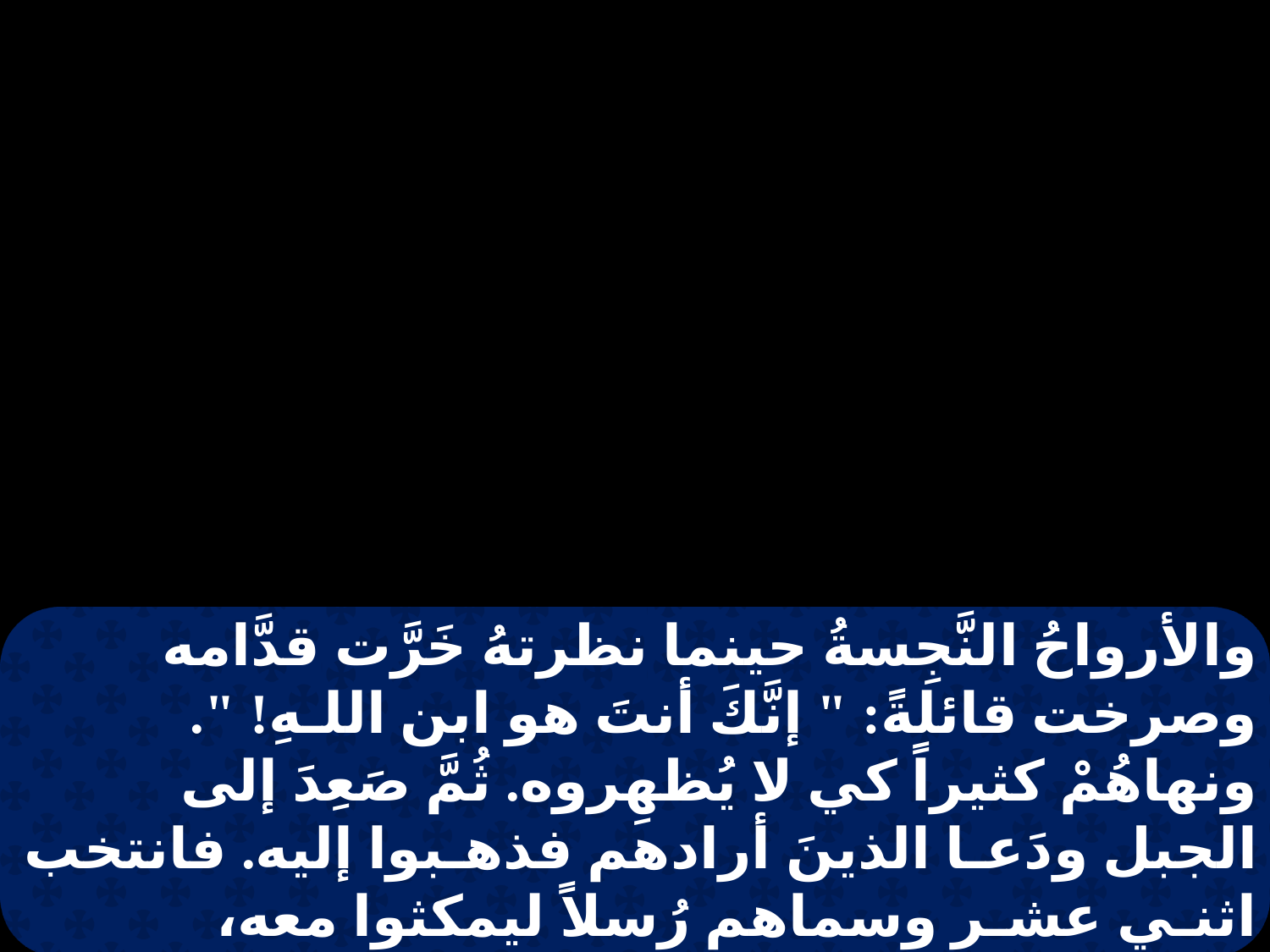

والأرواحُ النَّجِسةُ حينما نظرتهُ خَرَّت قدَّامه وصرخت قائلةً: " إنَّكَ أنتَ هو ابن اللـهِ! ". ونهاهُمْ كثيراً كي لا يُظهِروه. ثُمَّ صَعِدَ إلى الجبل ودَعـا الذينَ أرادهم فذهـبوا إليه. فانتخب اثنـي عشـر وسماهم رُسلاً ليمكثوا معه، وليرسلهُمْ ليكرزوا، ولكي يكون لهم سلطانٌ على شفاء الأمراض وإخراج الشَّياطين. وجعل لسمعان اسم بطرس.